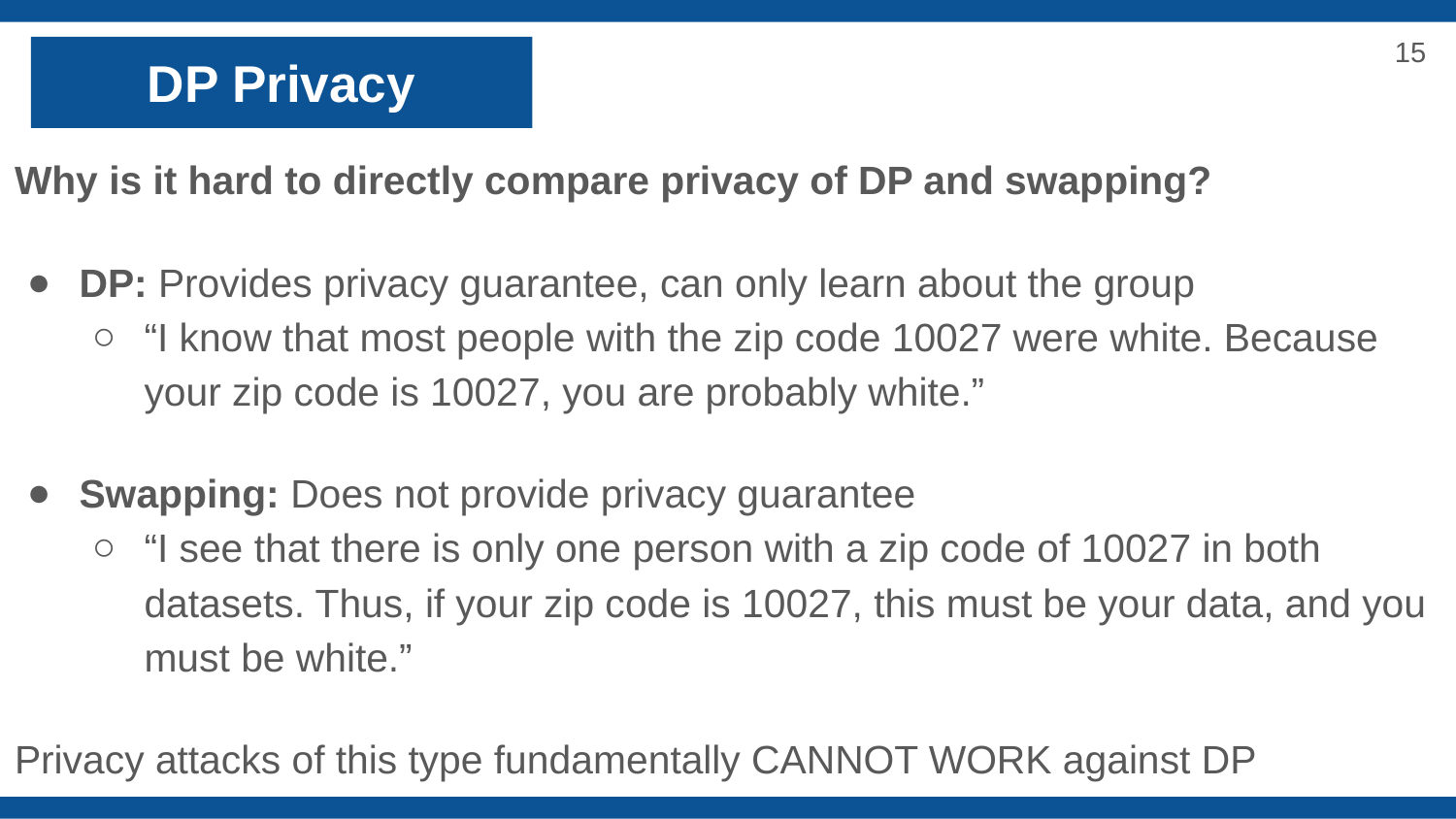

15
# DP Privacy
Why is it hard to directly compare privacy of DP and swapping?

DP: Provides privacy guarantee, can only learn about the group
“I know that most people with the zip code 10027 were white. Because your zip code is 10027, you are probably white.”

Swapping: Does not provide privacy guarantee
“I see that there is only one person with a zip code of 10027 in both datasets. Thus, if your zip code is 10027, this must be your data, and you must be white.”

Privacy attacks of this type fundamentally CANNOT WORK against DP